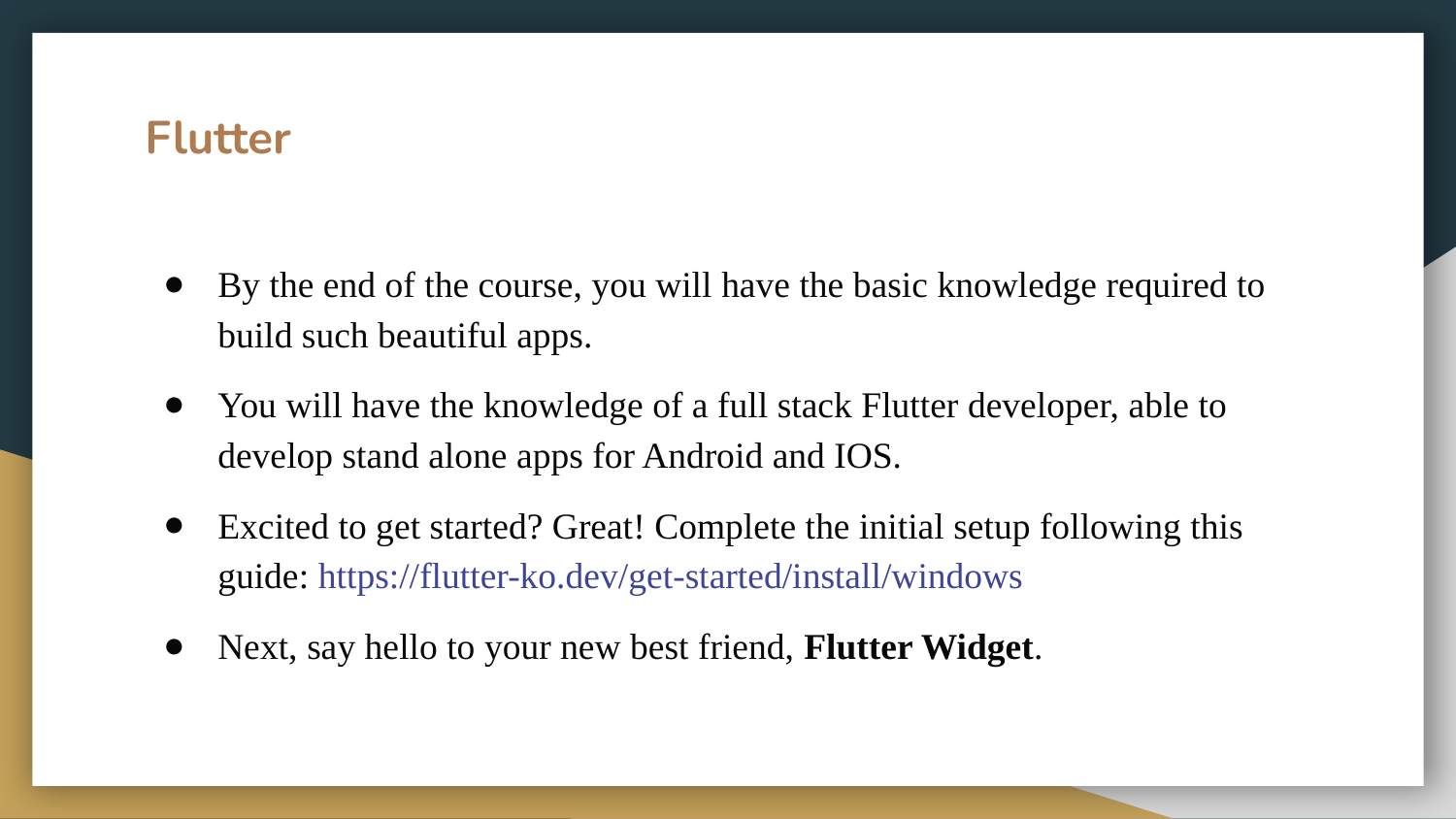

# Flutter
By the end of the course, you will have the basic knowledge required to build such beautiful apps.
You will have the knowledge of a full stack Flutter developer, able to develop stand alone apps for Android and IOS.
Excited to get started? Great! Complete the initial setup following this guide: https://flutter-ko.dev/get-started/install/windows
Next, say hello to your new best friend, Flutter Widget.